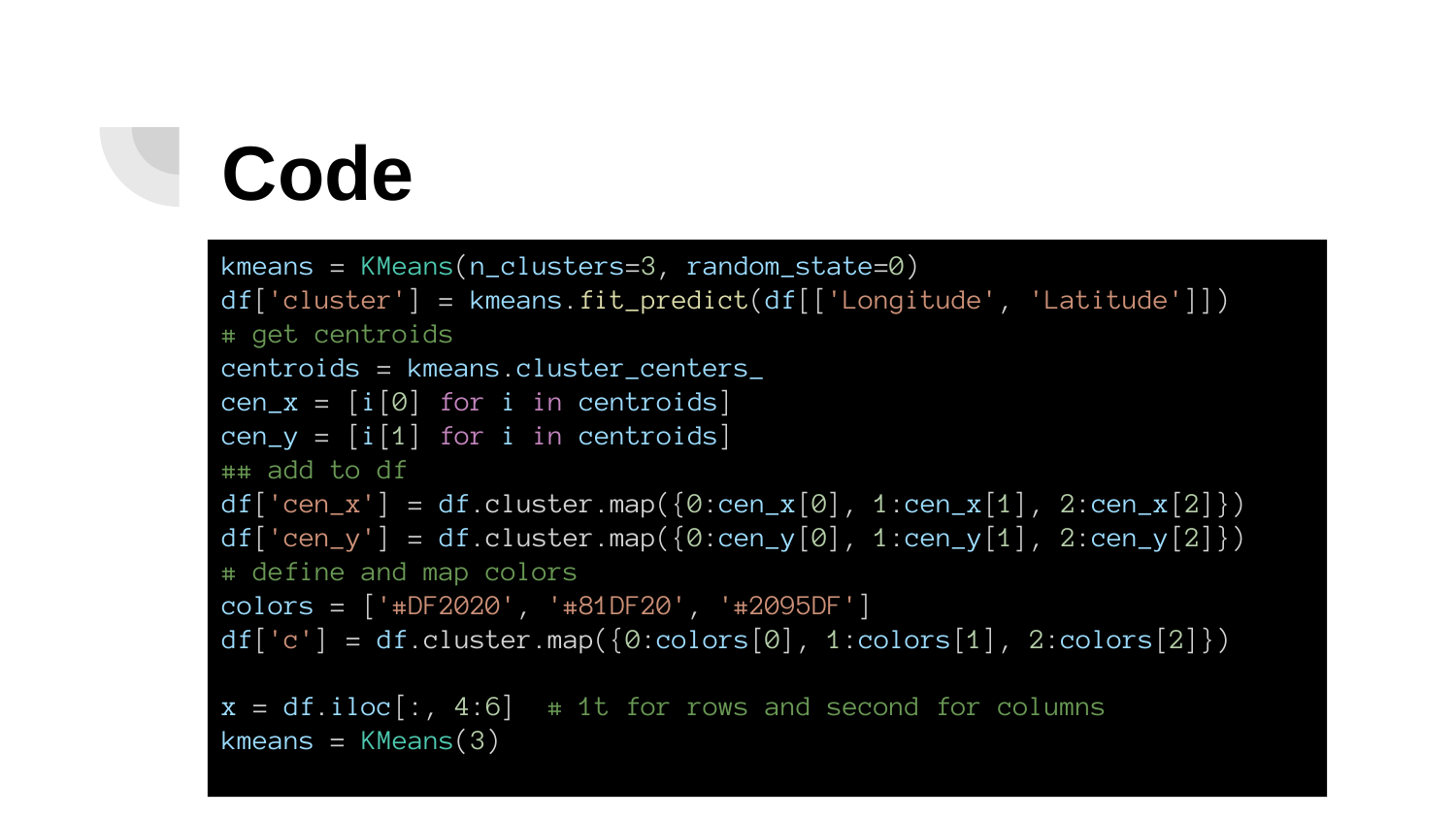

# Code
kmeans = KMeans(n_clusters=3, random_state=0)
df['cluster'] = kmeans.fit_predict(df[['Longitude', 'Latitude']])
# get centroids
centroids = kmeans.cluster_centers_
cen_x = [i[0] for i in centroids]
cen_y = [i[1] for i in centroids]
## add to df
df['cen_x'] = df.cluster.map({0:cen_x[0], 1:cen_x[1], 2:cen_x[2]})
df['cen_y'] = df.cluster.map({0:cen_y[0], 1:cen_y[1], 2:cen_y[2]})
# define and map colors
colors = ['#DF2020', '#81DF20', '#2095DF']
df['c'] = df.cluster.map({0:colors[0], 1:colors[1], 2:colors[2]})
x = df.iloc[:, 4:6]  # 1t for rows and second for columns
kmeans = KMeans(3)